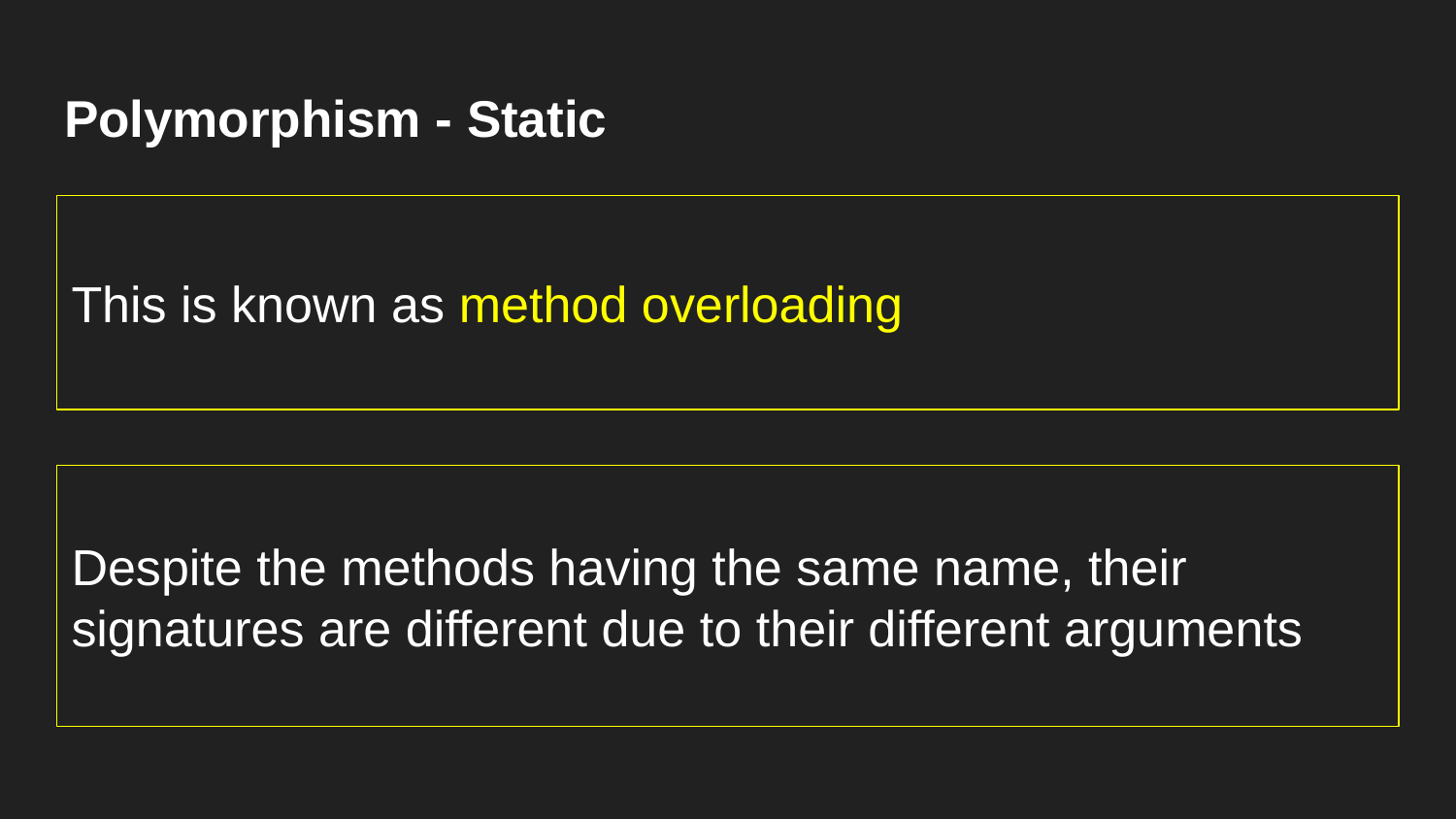

# Polymorphism - Static
This is known as method overloading
Despite the methods having the same name, their signatures are different due to their different arguments